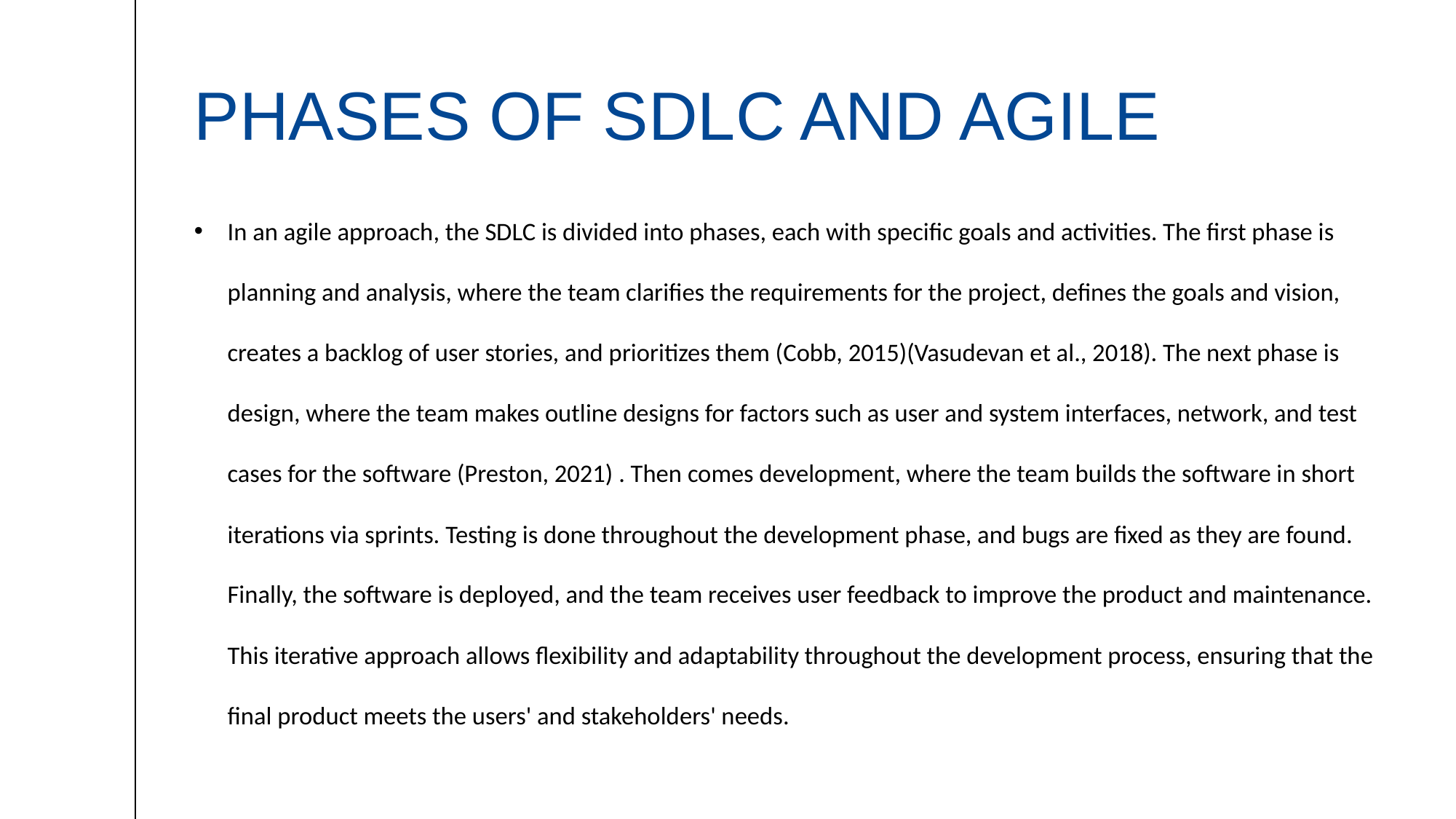

# Phases of sdlc and agile
In an agile approach, the SDLC is divided into phases, each with specific goals and activities. The first phase is planning and analysis, where the team clarifies the requirements for the project, defines the goals and vision, creates a backlog of user stories, and prioritizes them (Cobb, 2015)(Vasudevan et al., 2018). The next phase is design, where the team makes outline designs for factors such as user and system interfaces, network, and test cases for the software (Preston, 2021) . Then comes development, where the team builds the software in short iterations via sprints. Testing is done throughout the development phase, and bugs are fixed as they are found. Finally, the software is deployed, and the team receives user feedback to improve the product and maintenance. This iterative approach allows flexibility and adaptability throughout the development process, ensuring that the final product meets the users' and stakeholders' needs.